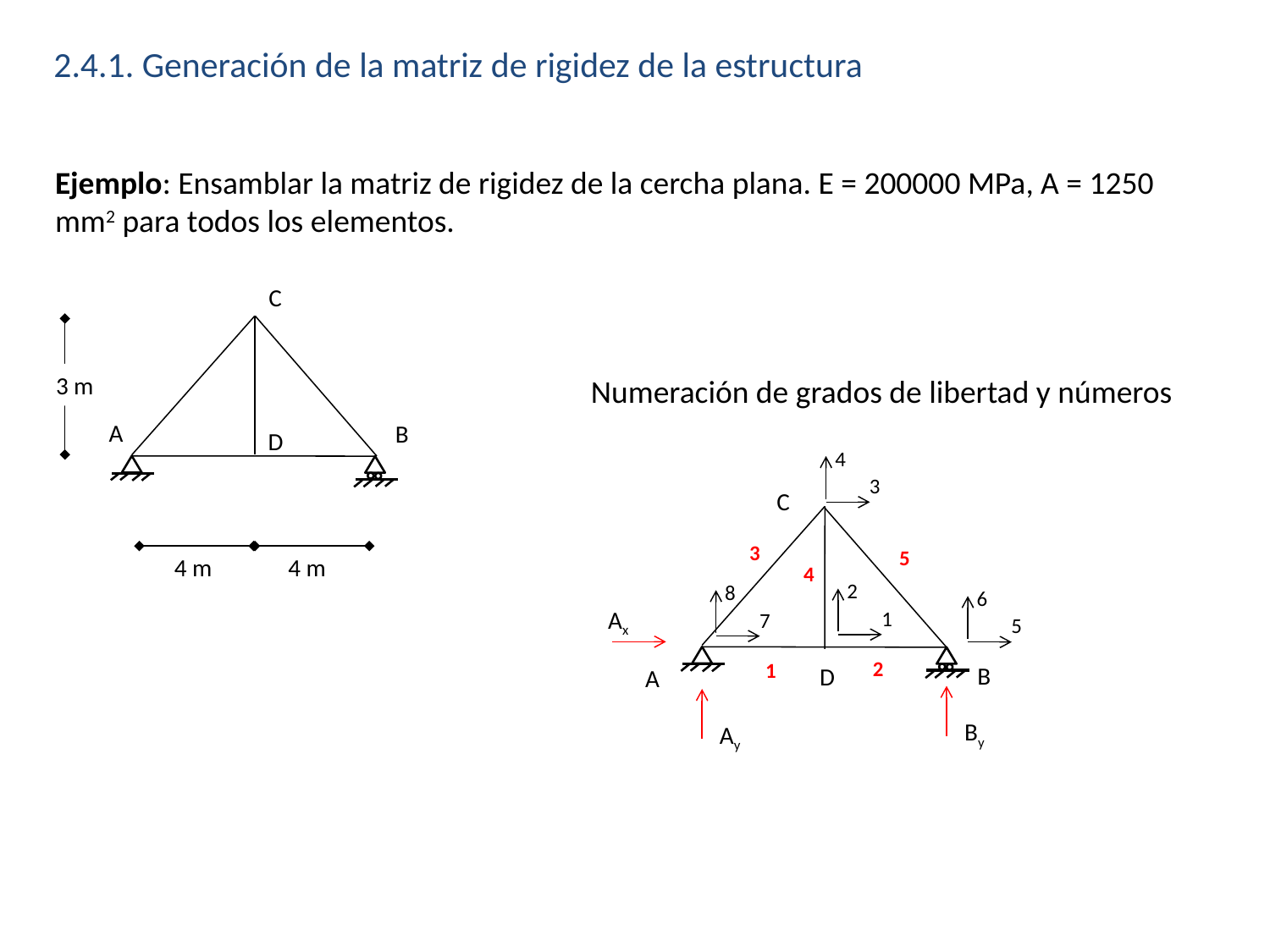

2.4.1. Generación de la matriz de rigidez de la estructura

Ejemplo: Ensamblar la matriz de rigidez de la cercha plana. E = 200000 MPa, A = 1250 mm2 para todos los elementos.
C
3 m
Numeración de grados de libertad y números
A
B
D
4
3
C
3
5
4
2
8
6
Ax
1
7
5

2
1
B
D
A

By
Ay

4 m
4 m